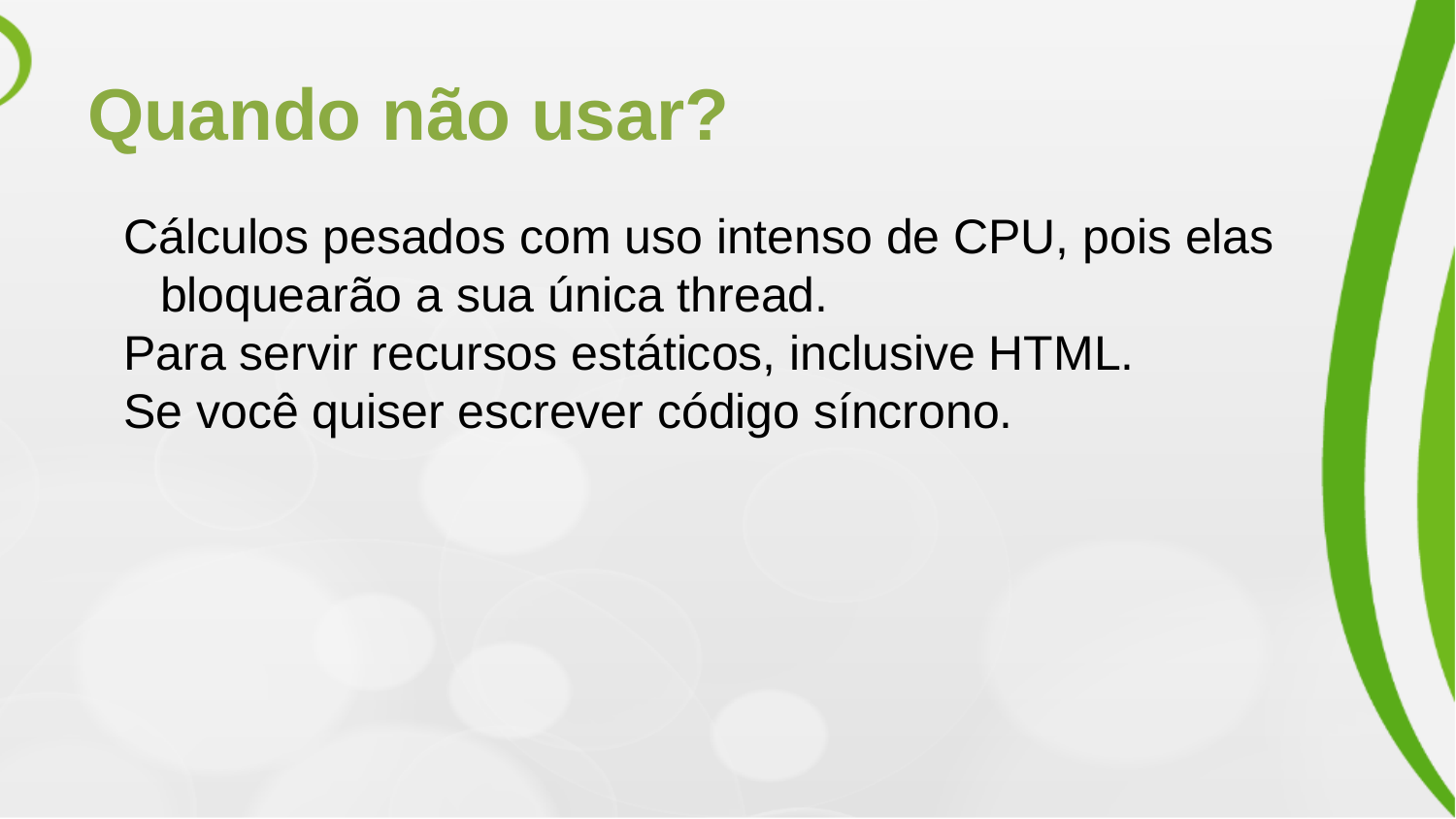

# Quando não usar?
Cálculos pesados com uso intenso de CPU, pois elas bloquearão a sua única thread.
Para servir recursos estáticos, inclusive HTML.
Se você quiser escrever código síncrono.